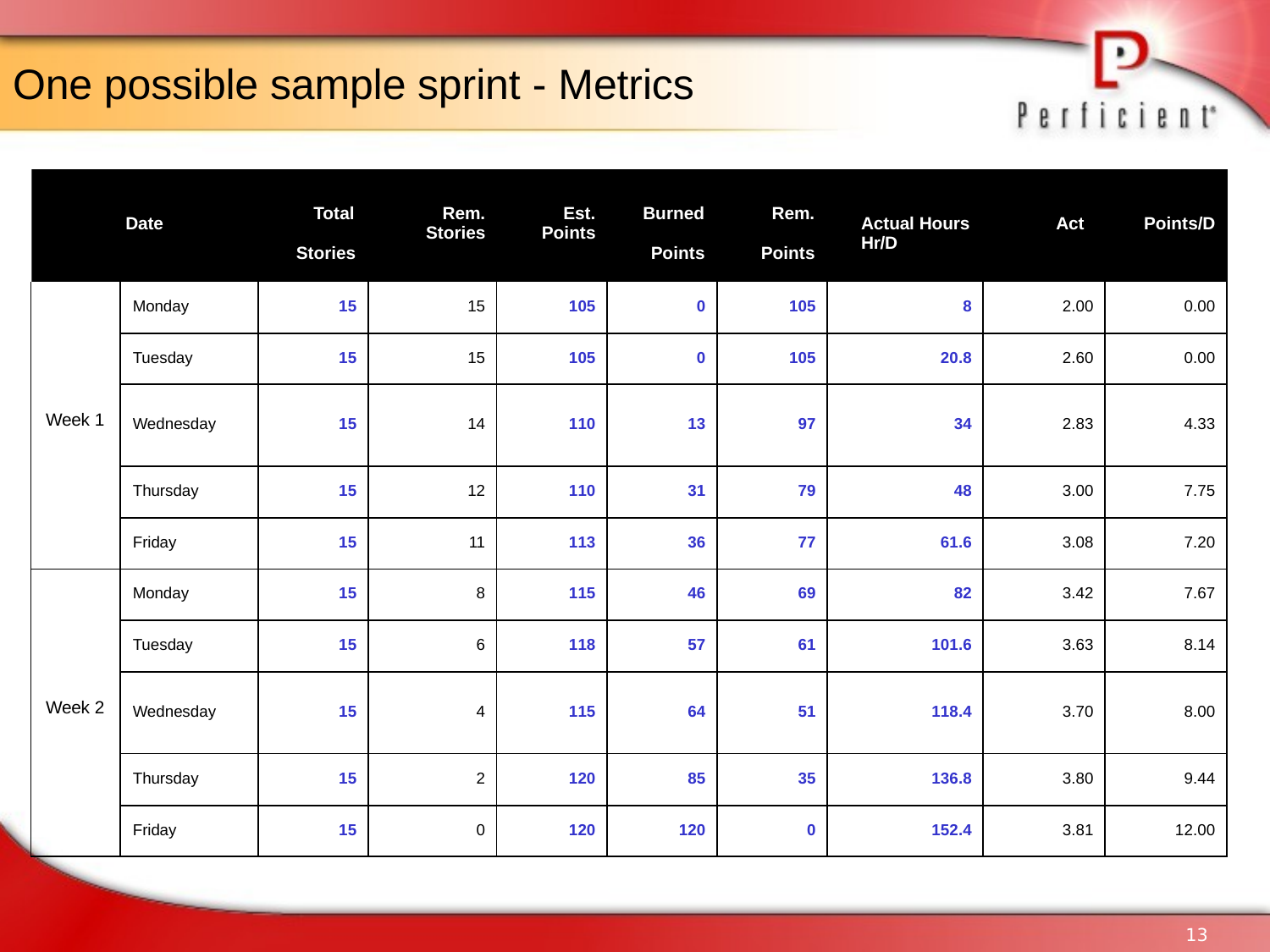

# One possible sample sprint - Metrics

| Date |  | Total Stories | Rem. Est. Stories Points |  | Burned Points | Rem. Points | Actual Hours Act Hr/D |  | Points/D |
| --- | --- | --- | --- | --- | --- | --- | --- | --- | --- |
| Week 1 | Monday | 15 | 15 | 105 | 0 | 105 | 8 | 2.00 | 0.00 |
|  | Tuesday | 15 | 15 | 105 | 0 | 105 | 20.8 | 2.60 | 0.00 |
|  | Wednesday | 15 | 14 | 110 | 13 | 97 | 34 | 2.83 | 4.33 |
|  | Thursday | 15 | 12 | 110 | 31 | 79 | 48 | 3.00 | 7.75 |
|  | Friday | 15 | 11 | 113 | 36 | 77 | 61.6 | 3.08 | 7.20 |
| Week 2 | Monday | 15 | 8 | 115 | 46 | 69 | 82 | 3.42 | 7.67 |
|  | Tuesday | 15 | 6 | 118 | 57 | 61 | 101.6 | 3.63 | 8.14 |
|  | Wednesday | 15 | 4 | 115 | 64 | 51 | 118.4 | 3.70 | 8.00 |
|  | Thursday | 15 | 2 | 120 | 85 | 35 | 136.8 | 3.80 | 9.44 |
|  | Friday | 15 | 0 | 120 | 120 | 0 | 152.4 | 3.81 | 12.00 |
13